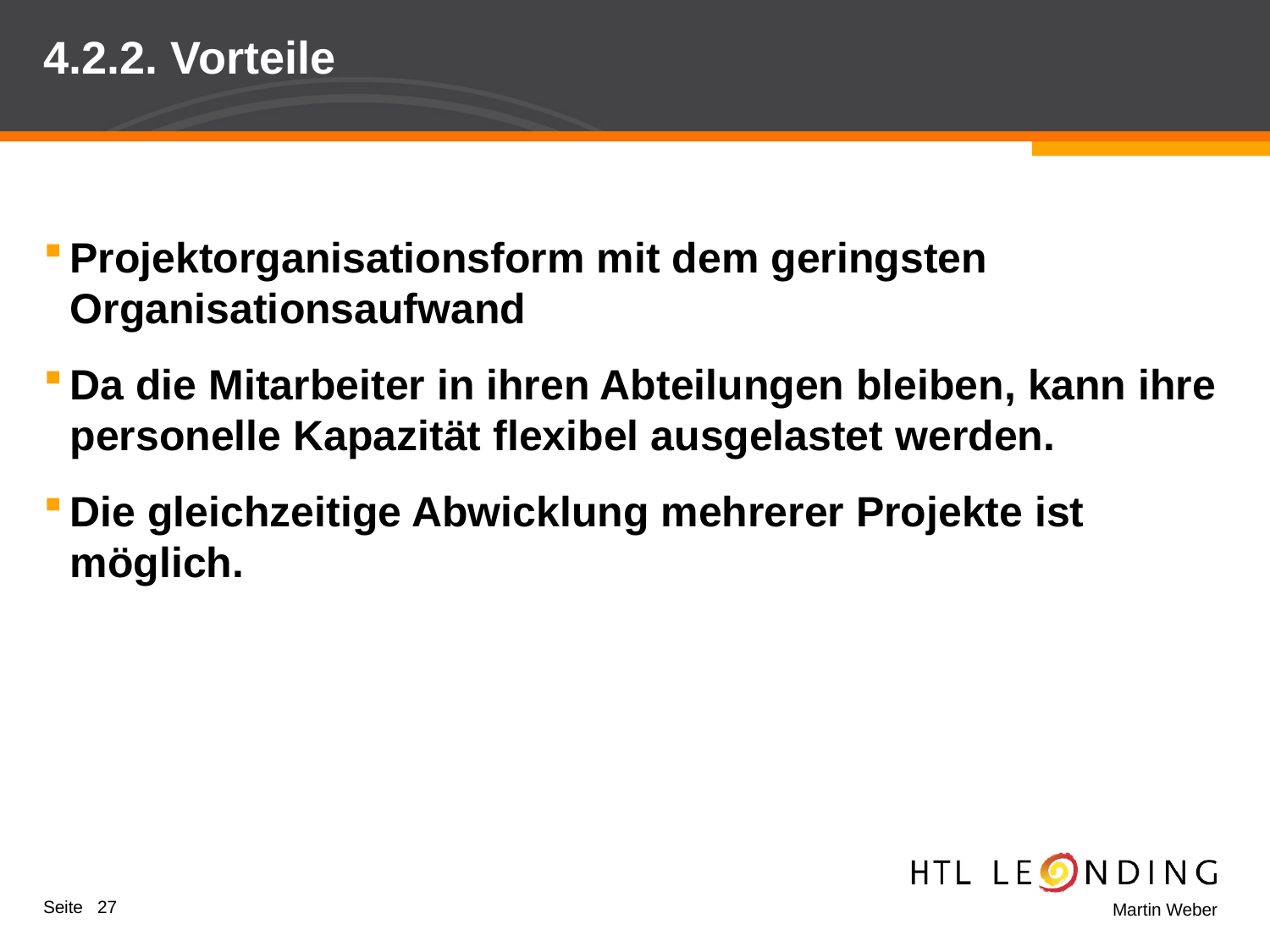

# 4.2.2. Vorteile
Projektorganisationsform mit dem geringsten Organisationsaufwand
Da die Mitarbeiter in ihren Abteilungen bleiben, kann ihre personelle Kapazität flexibel ausgelastet werden.
Die gleichzeitige Abwicklung mehrerer Projekte ist möglich.

Seite   27